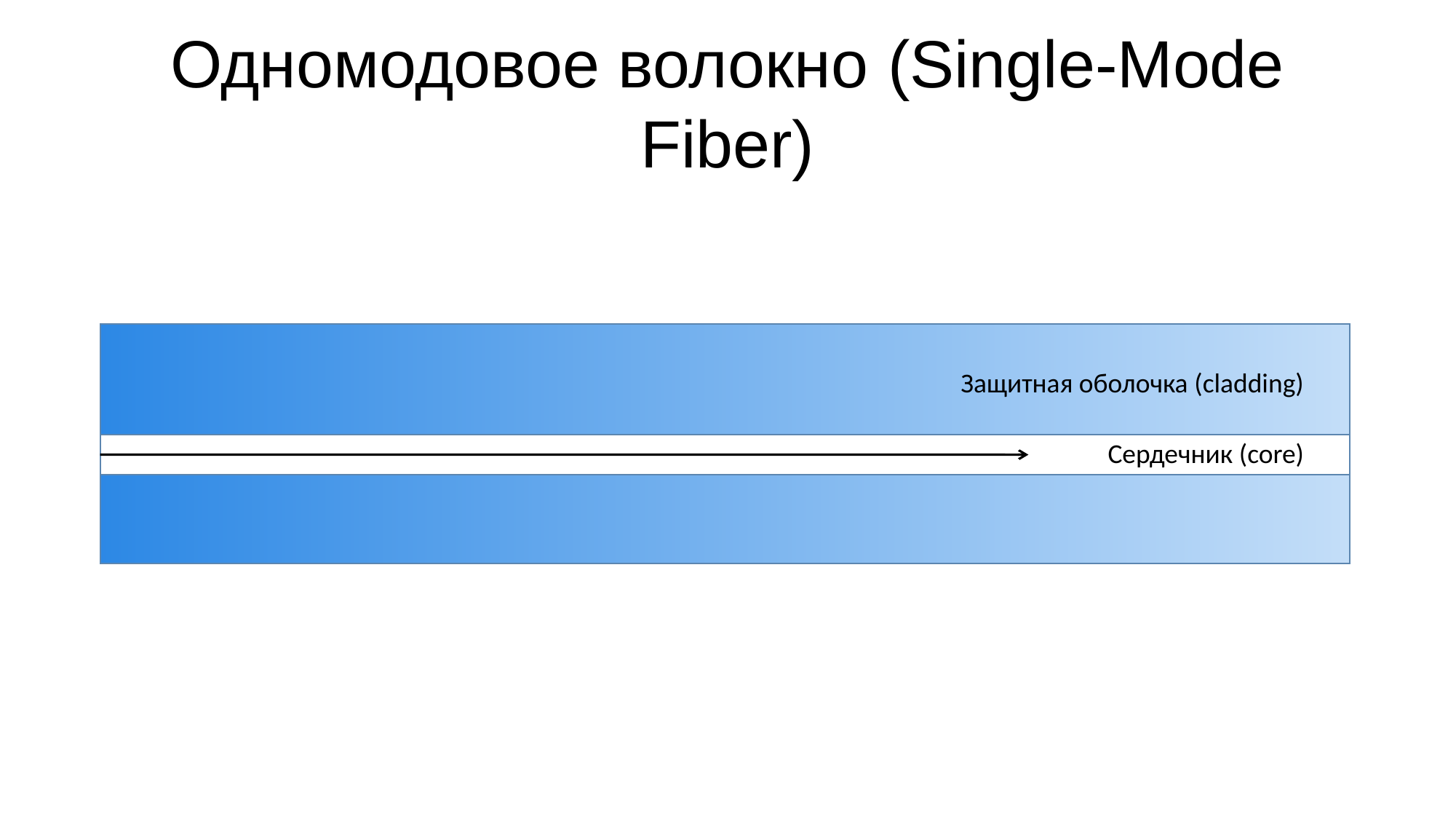

# Одномодовое волокно (Single-Mode Fiber)

Защитная оболочка (cladding)
Сердечник (core)